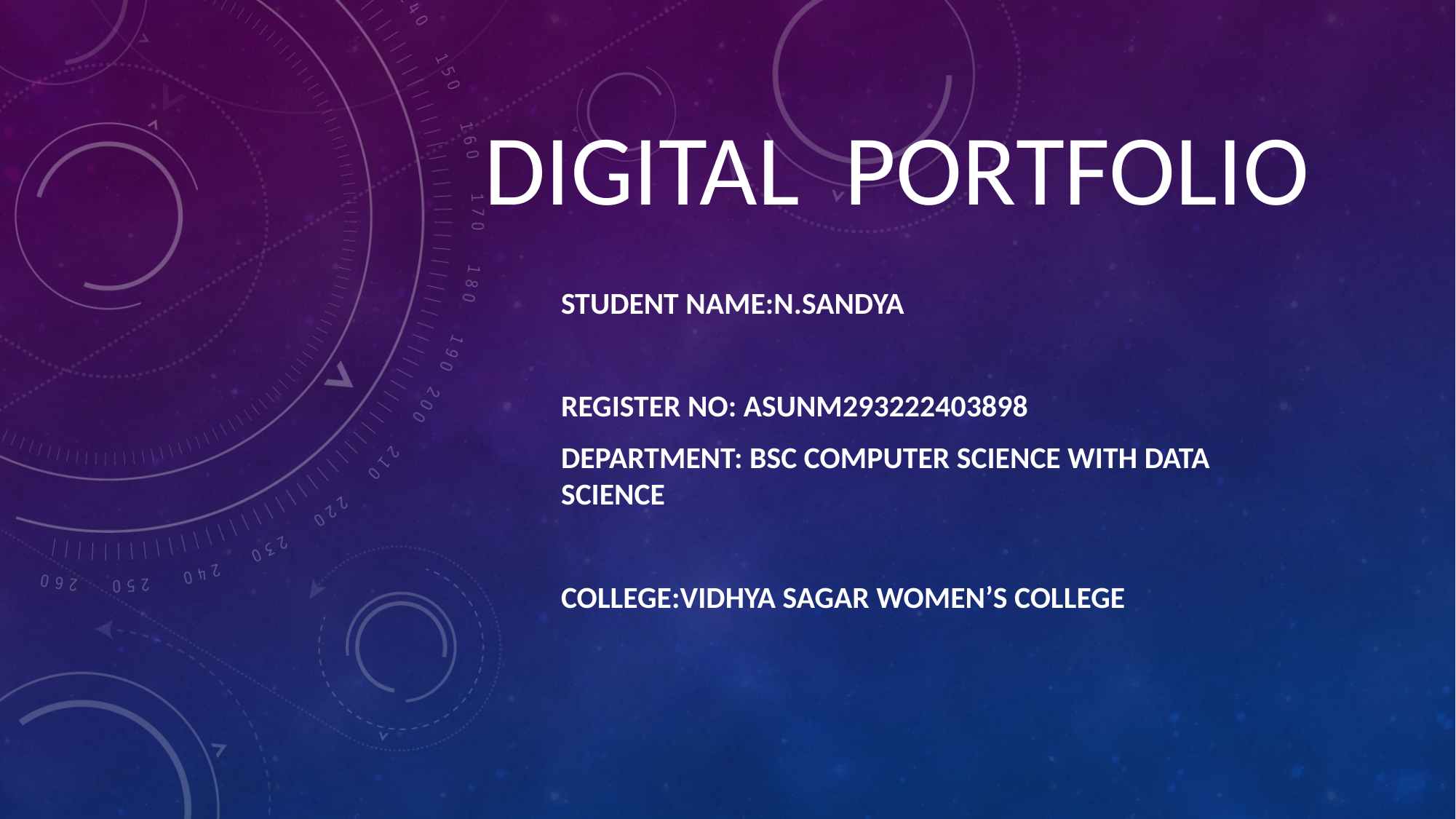

# DIGITAL  PORTFOLIO
STUDENT NAME:N.SANDYA

REGISTER NO: asUnm293222403898
DEPARTMENT: BSC COMPUTER SCIENCE WITH DATA SCIENCE

COLLEGE:VIDHYA SAGAR WOMEN’S COLLEGE